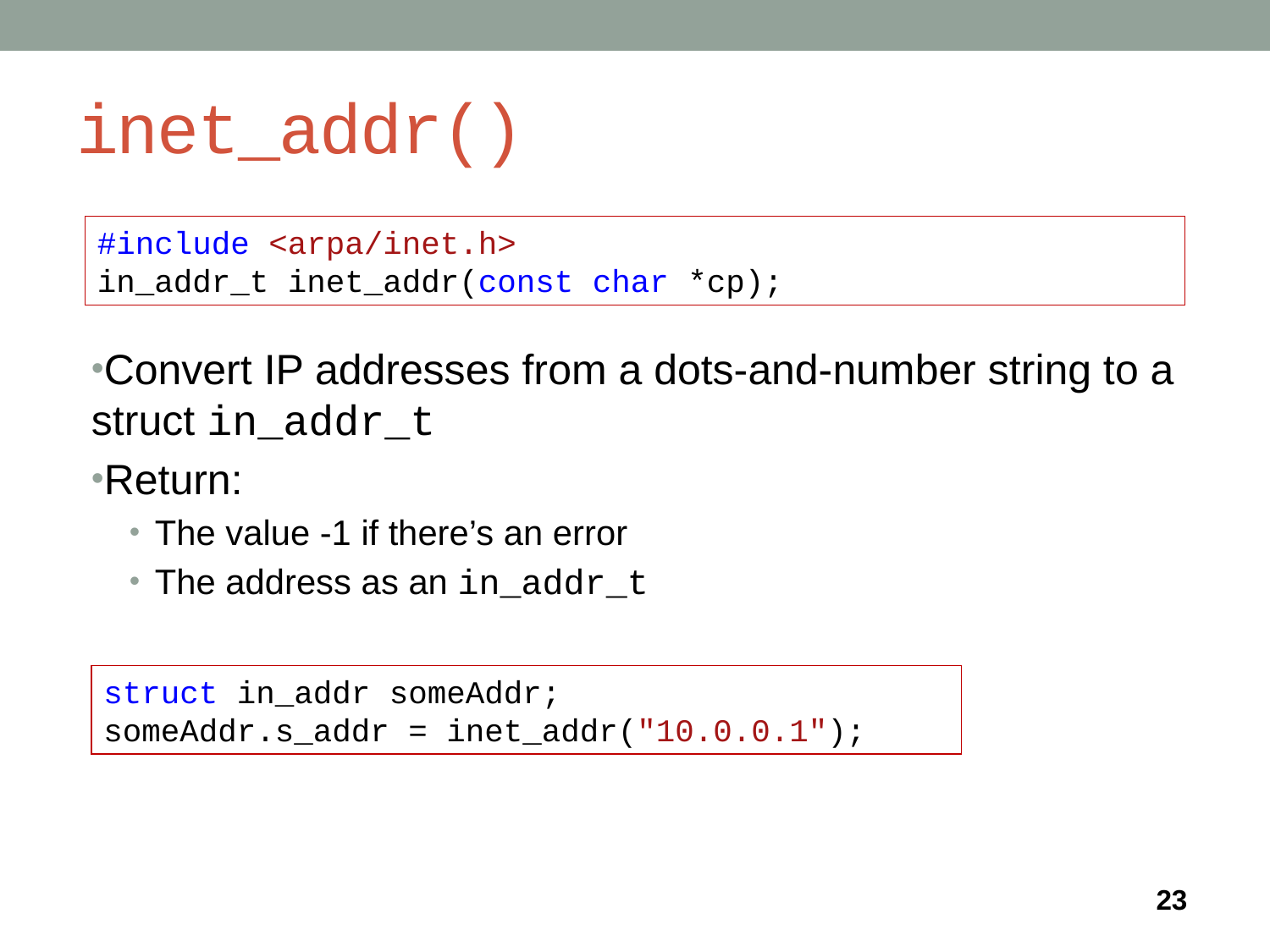

# inet_addr()
#include <arpa/inet.h>
in_addr_t inet_addr(const char *cp);
Convert IP addresses from a dots-and-number string to a struct in_addr_t
Return:
The value -1 if there’s an error
The address as an in_addr_t

struct in_addr someAddr;
someAddr.s_addr = inet_addr("10.0.0.1");
23